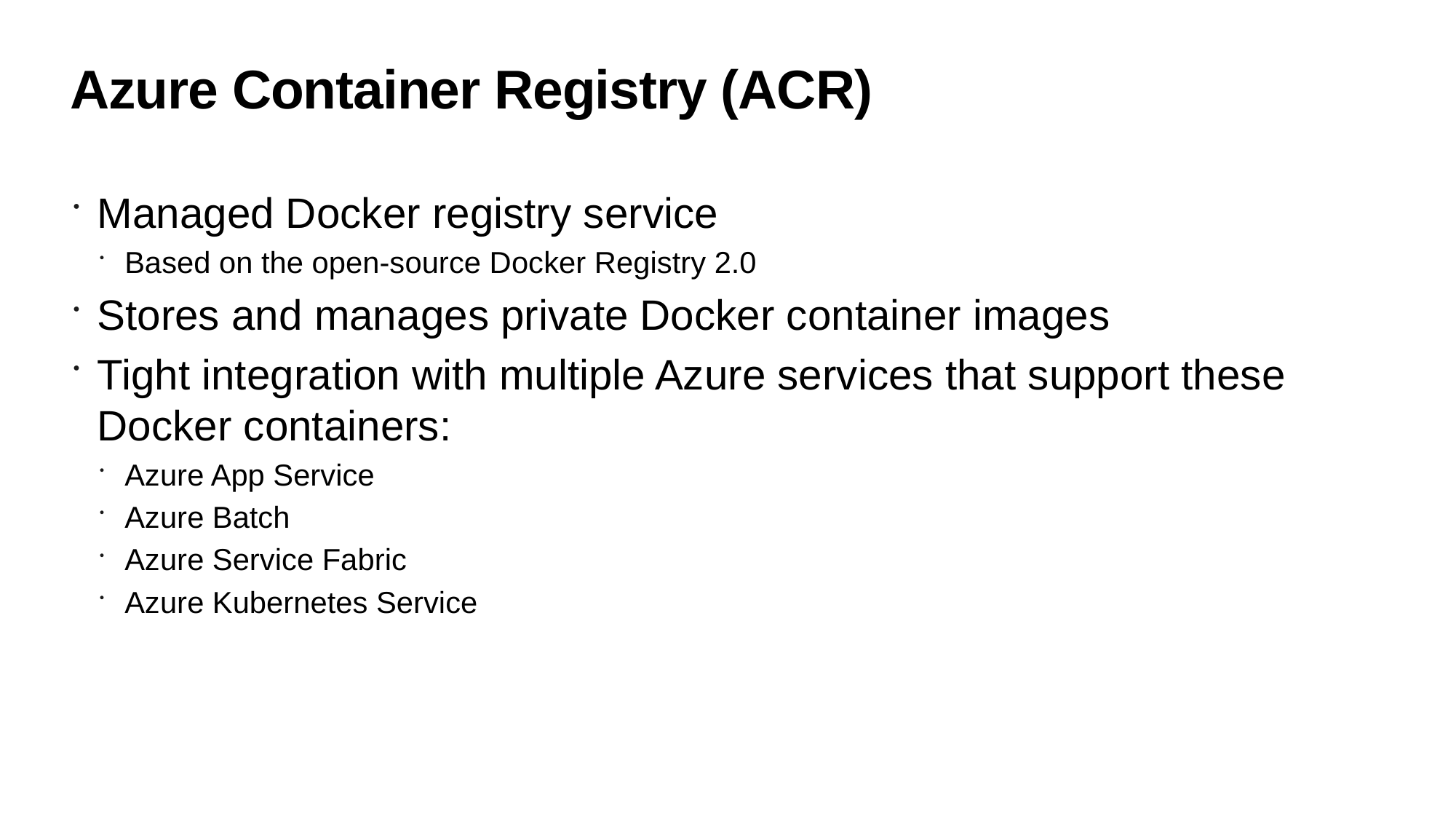

# Azure Container Registry (ACR)
Managed Docker registry service
Based on the open-source Docker Registry 2.0
Stores and manages private Docker container images
Tight integration with multiple Azure services that support these Docker containers:
Azure App Service
Azure Batch
Azure Service Fabric
Azure Kubernetes Service